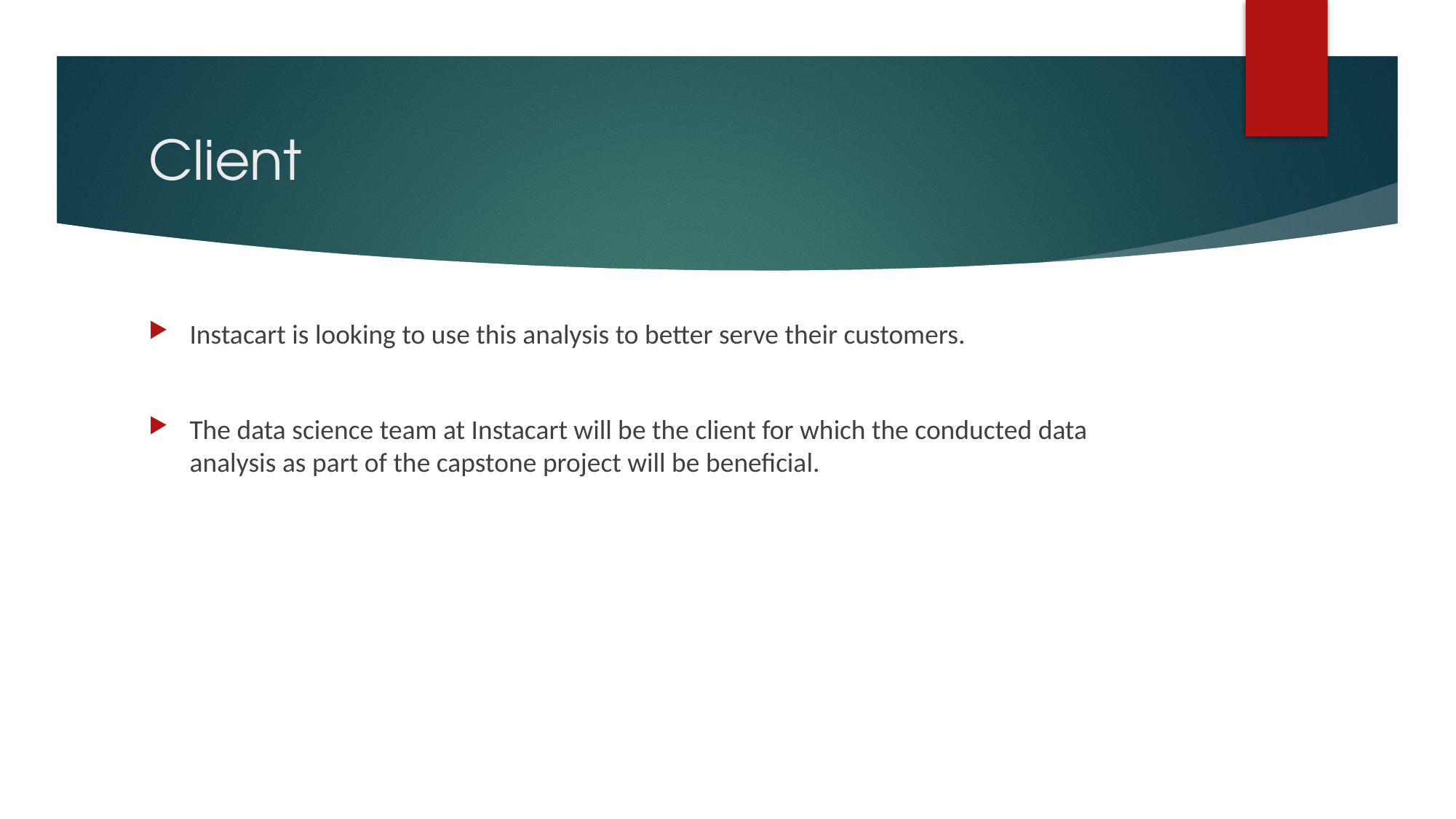

# Client
Instacart is looking to use this analysis to better serve their customers.

The data science team at Instacart will be the client for which the conducted data analysis as part of the capstone project will be beneficial.